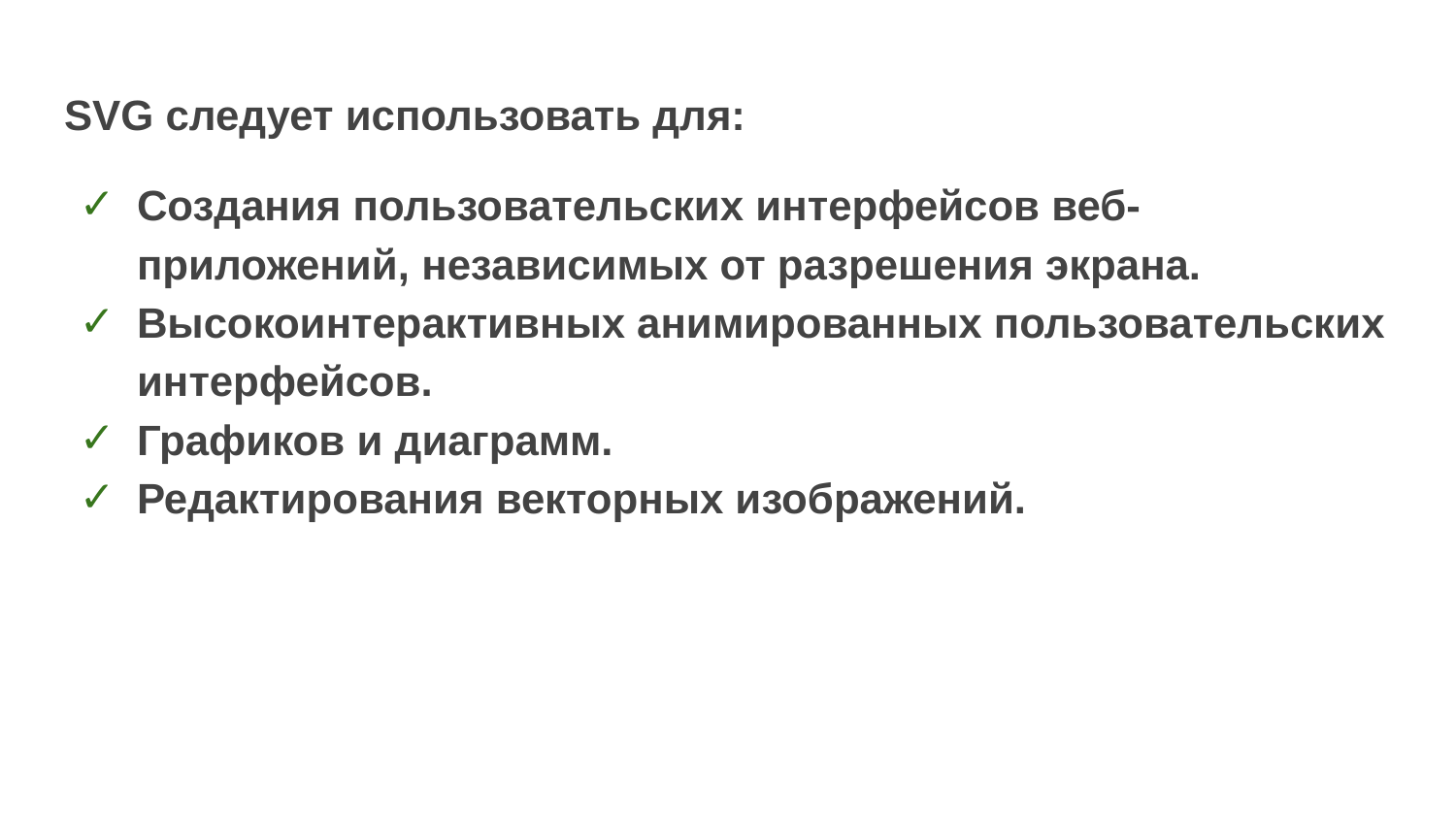

SVG следует использовать для:
Создания пользовательских интерфейсов веб-приложений, независимых от разрешения экрана.
Высокоинтерактивных анимированных пользовательских интерфейсов.
Графиков и диаграмм.
Редактирования векторных изображений.